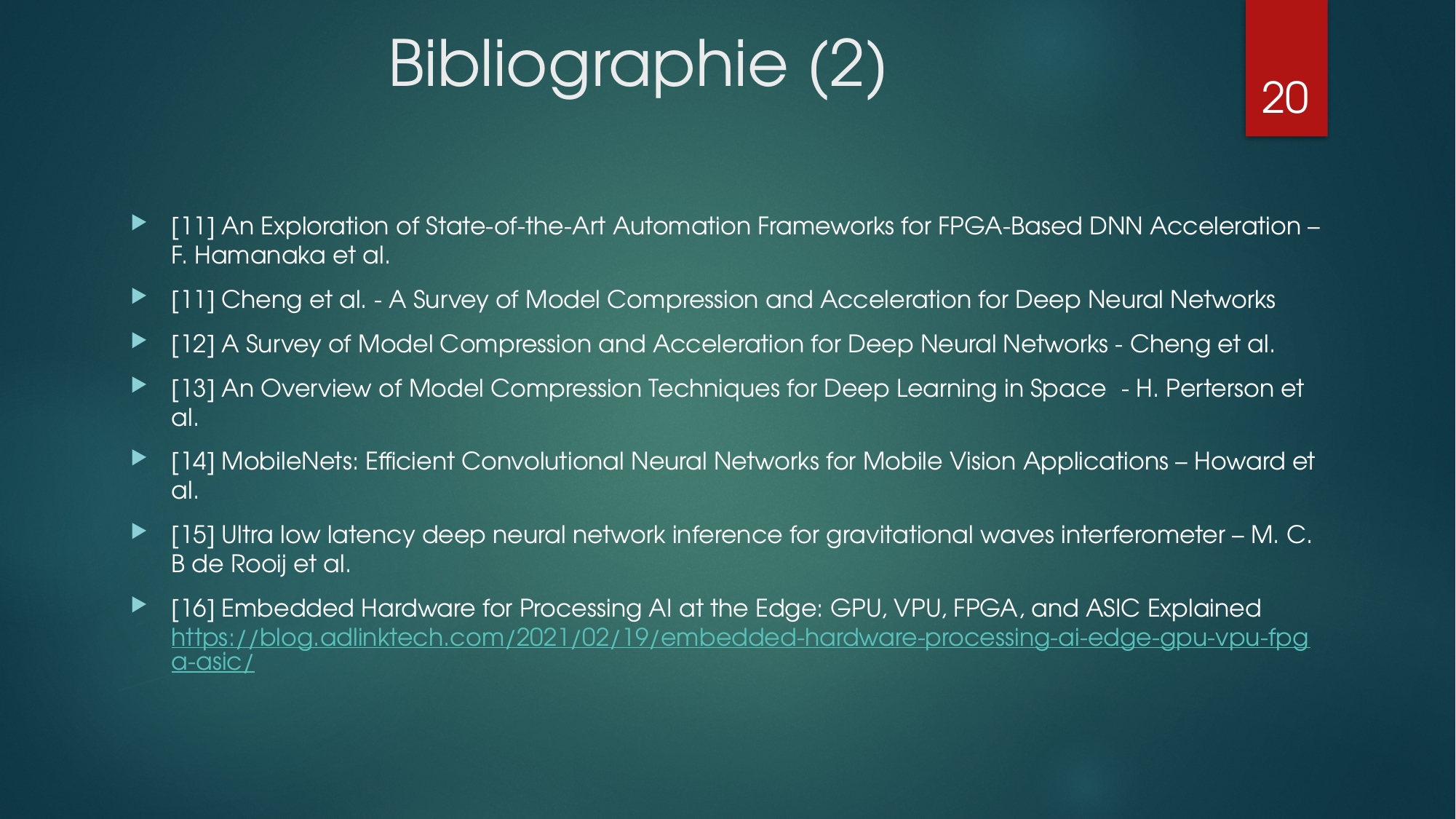

# Bibliographie (2)
20
[11] An Exploration of State-of-the-Art Automation Frameworks for FPGA-Based DNN Acceleration – F. Hamanaka et al.
[11] Cheng et al. - A Survey of Model Compression and Acceleration for Deep Neural Networks
[12] A Survey of Model Compression and Acceleration for Deep Neural Networks - Cheng et al.
[13] An Overview of Model Compression Techniques for Deep Learning in Space  - H. Perterson et al.
[14] MobileNets: Efficient Convolutional Neural Networks for Mobile Vision Applications – Howard et al.
[15] Ultra low latency deep neural network inference for gravitational waves interferometer – M. C. B de Rooij et al.
[16] Embedded Hardware for Processing AI at the Edge: GPU, VPU, FPGA, and ASIC Explained https://blog.adlinktech.com/2021/02/19/embedded-hardware-processing-ai-edge-gpu-vpu-fpga-asic/